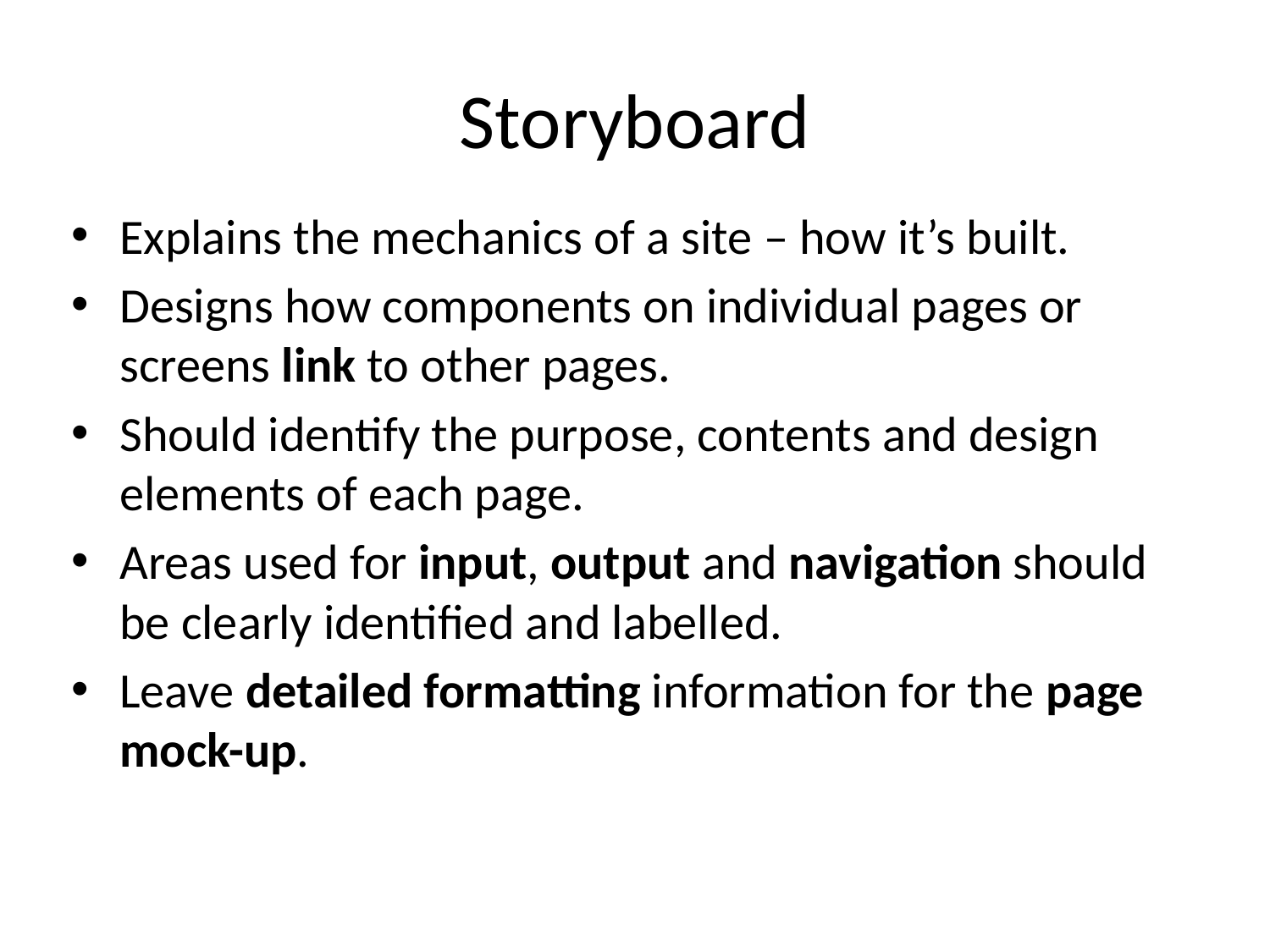

# Storyboard
Explains the mechanics of a site – how it’s built.
Designs how components on individual pages or screens link to other pages.
Should identify the purpose, contents and design elements of each page.
Areas used for input, output and navigation should be clearly identified and labelled.
Leave detailed formatting information for the page mock-up.